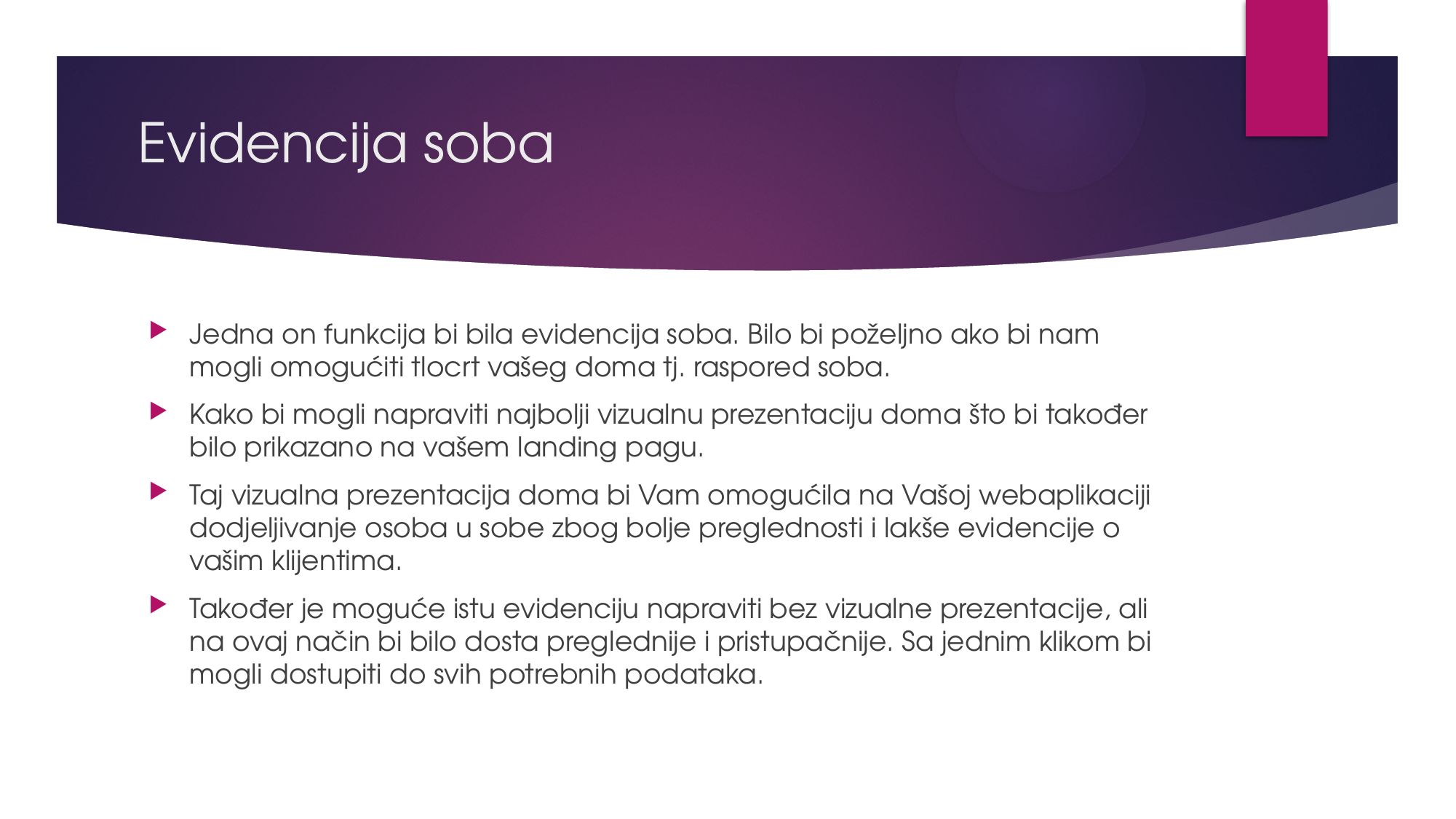

# Evidencija soba
Jedna on funkcija bi bila evidencija soba. Bilo bi poželjno ako bi nam mogli omogućiti tlocrt vašeg doma tj. raspored soba.
Kako bi mogli napraviti najbolji vizualnu prezentaciju doma što bi također bilo prikazano na vašem landing pagu.
Taj vizualna prezentacija doma bi Vam omogućila na Vašoj webaplikaciji  dodjeljivanje osoba u sobe zbog bolje preglednosti i lakše evidencije o vašim klijentima.
Također je moguće istu evidenciju napraviti bez vizualne prezentacije, ali na ovaj način bi bilo dosta preglednije i pristupačnije. Sa jednim klikom bi mogli dostupiti do svih potrebnih podataka.